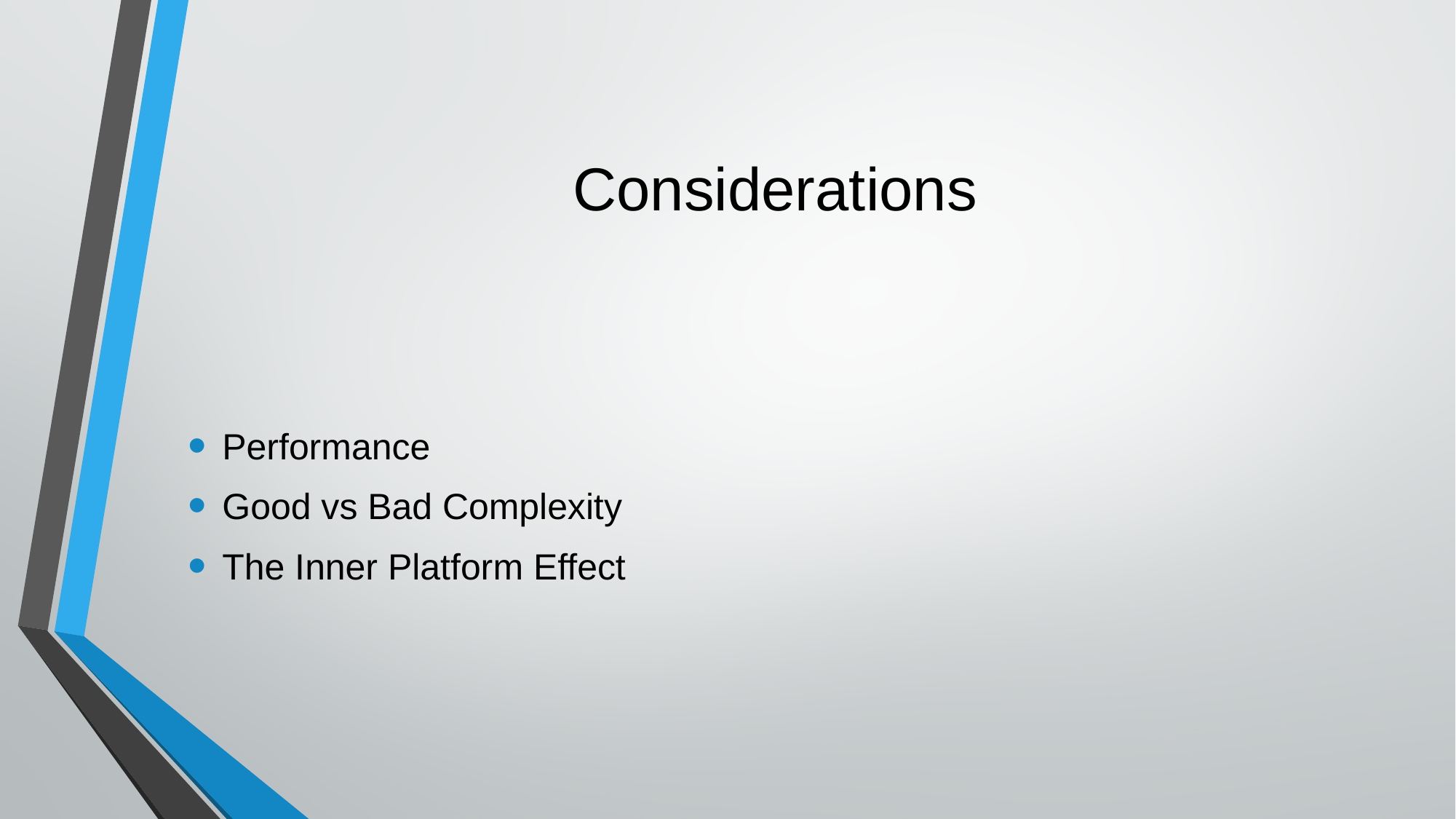

# Considerations
Performance
Good vs Bad Complexity
The Inner Platform Effect